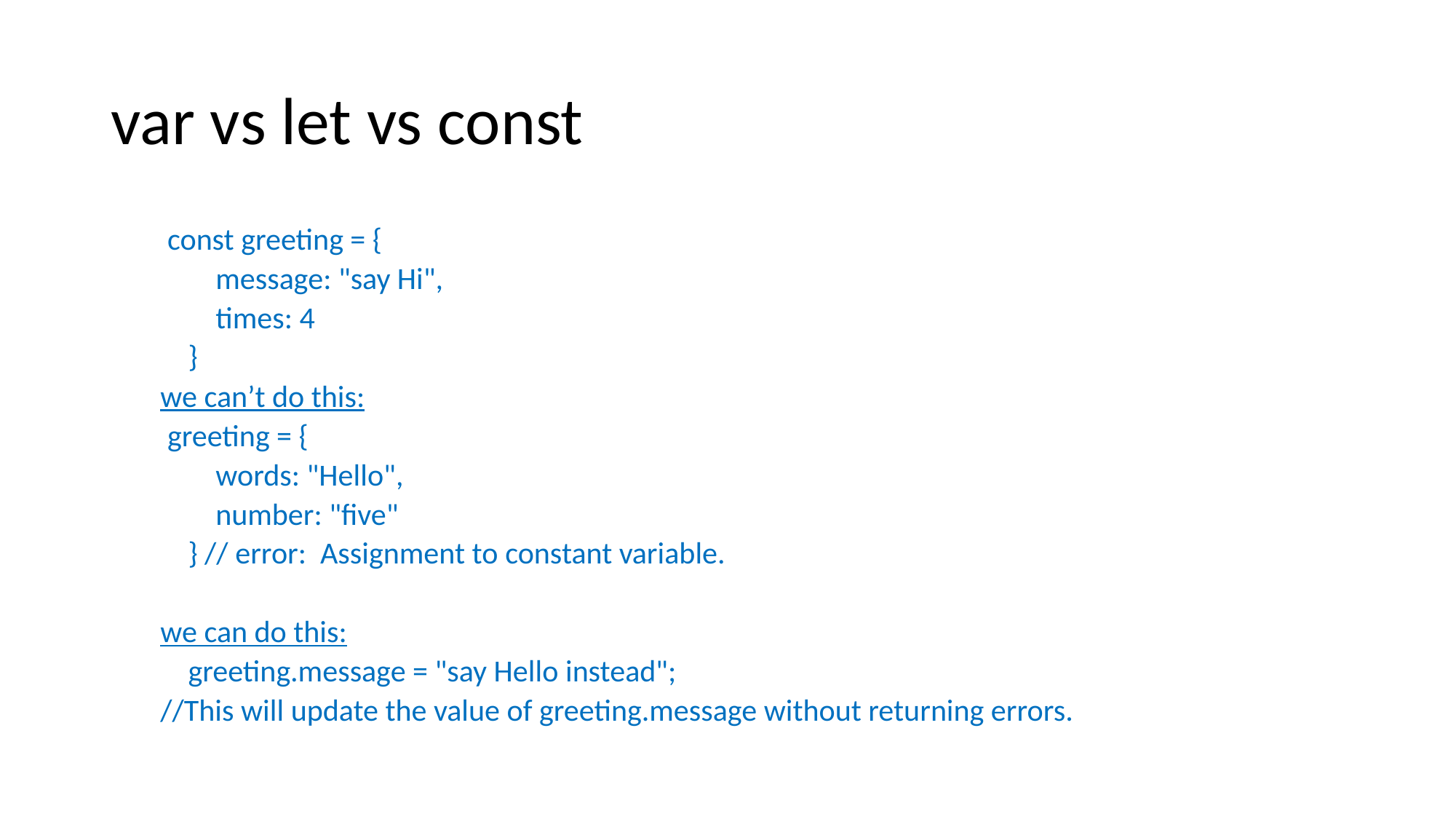

# var vs let vs const
 const greeting = {
        message: "say Hi",
        times: 4
    }
we can’t do this:
 greeting = {
        words: "Hello",
        number: "five"
    } // error:  Assignment to constant variable.

we can do this:
    greeting.message = "say Hello instead";
//This will update the value of greeting.message without returning errors.